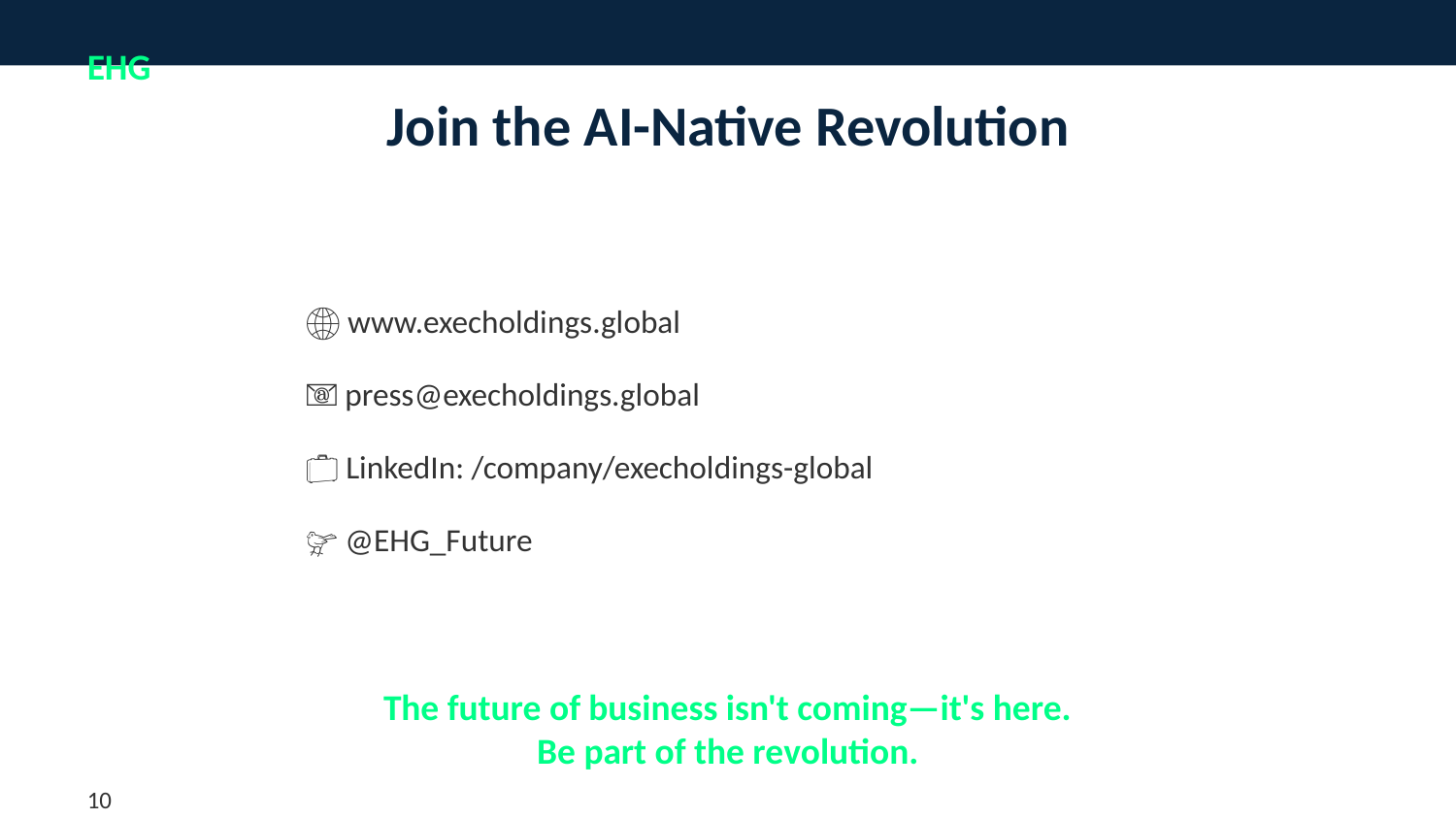

Join the AI-Native Revolution
🌐 www.execholdings.global
📧 press@execholdings.global
💼 LinkedIn: /company/execholdings-global
🐦 @EHG_Future
The future of business isn't coming—it's here.
Be part of the revolution.
10